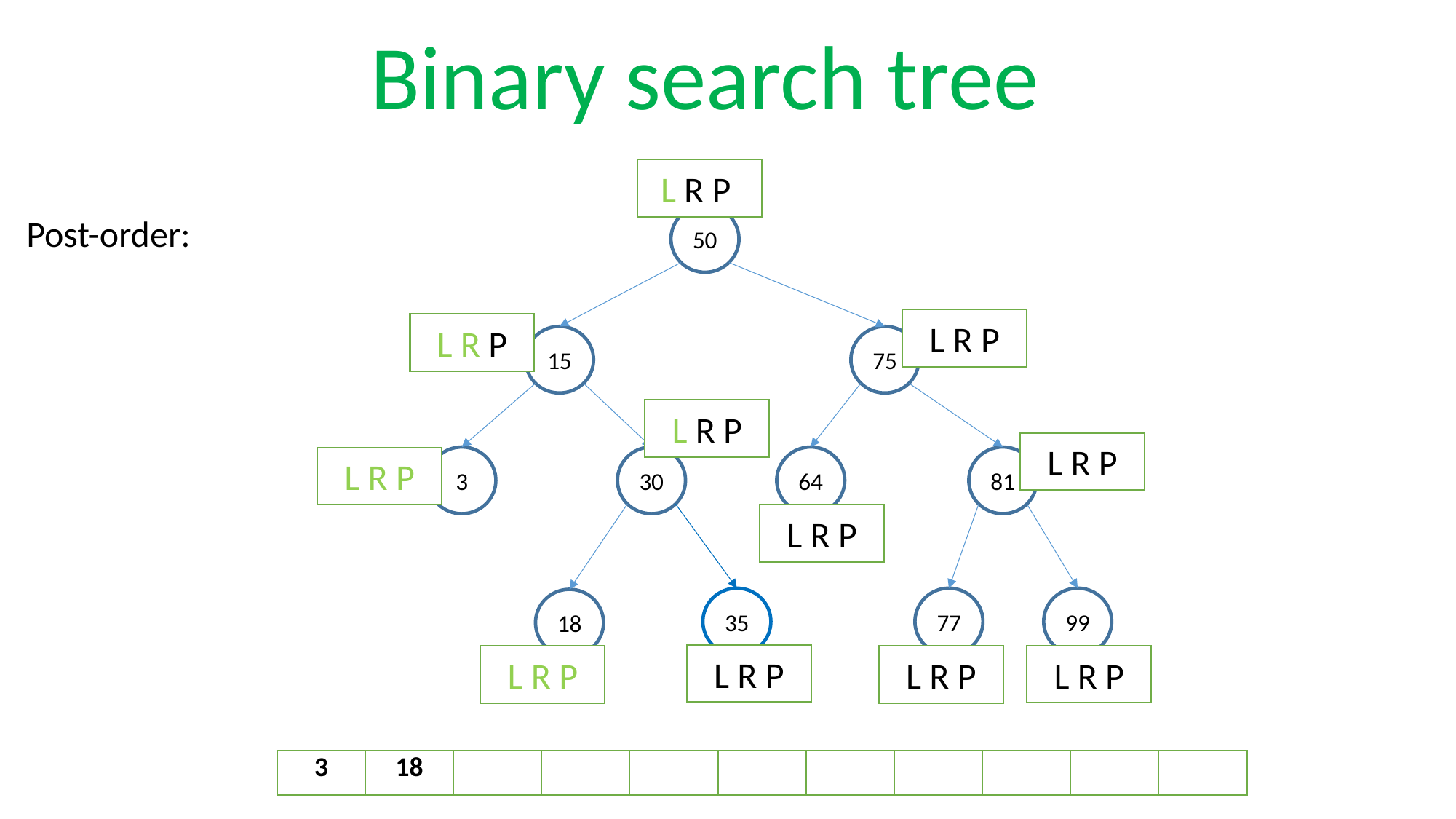

# Binary search tree

Post-order:
L R P
50
L R P
L R P
15
75
L R P
L R P
3
30
64
81
L R P
L R P
35
77
99
18
L R P
L R P
L R P
L R P
| 3 | 18 |  |  |  |  |  |  |  |  |  |
| --- | --- | --- | --- | --- | --- | --- | --- | --- | --- | --- |